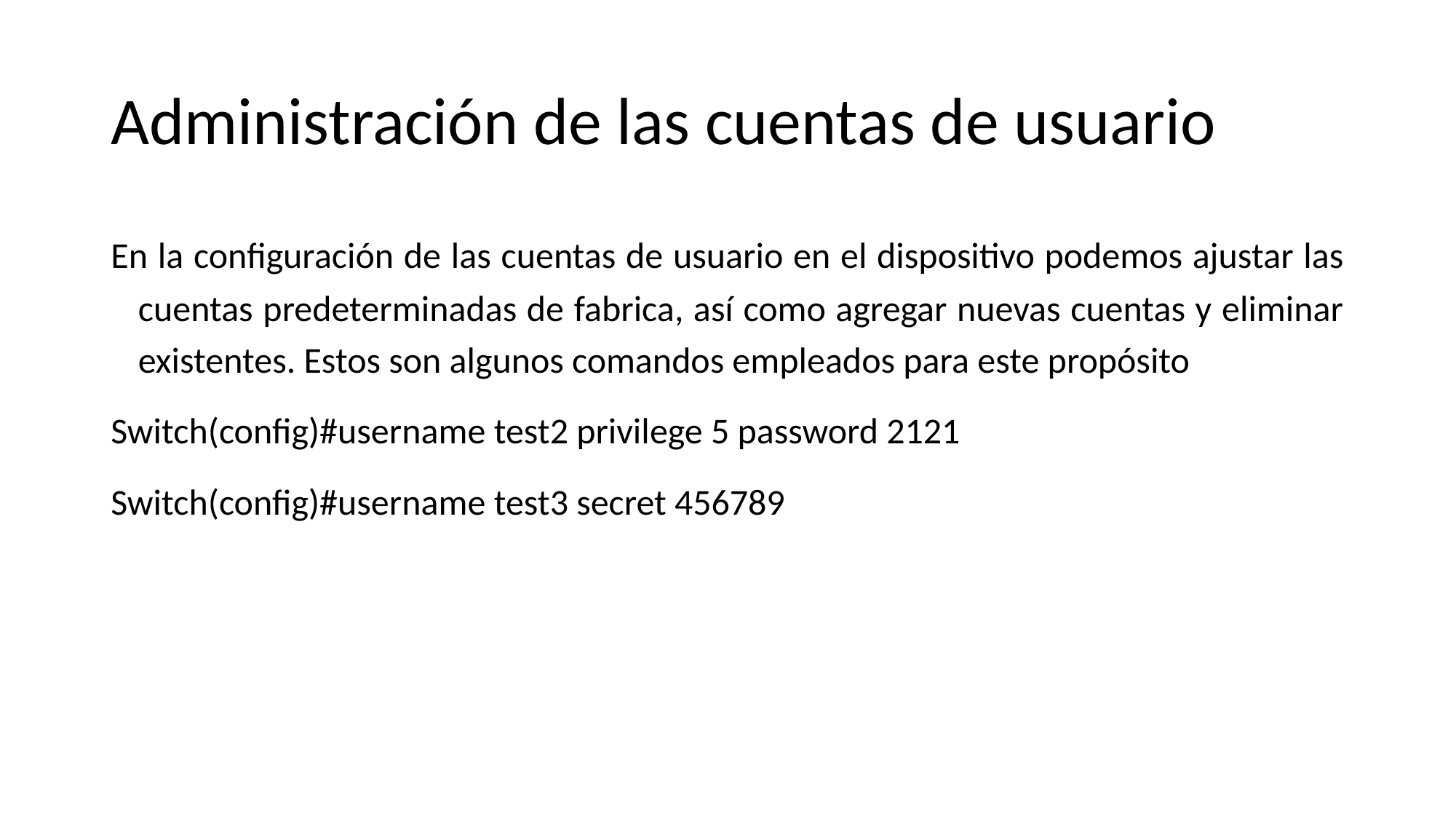

# Administración de las cuentas de usuario
En la configuración de las cuentas de usuario en el dispositivo podemos ajustar las cuentas predeterminadas de fabrica, así como agregar nuevas cuentas y eliminar existentes. Estos son algunos comandos empleados para este propósito
Switch(config)#username test2 privilege 5 password 2121
Switch(config)#username test3 secret 456789
martes, 29 de septiembre de 2020